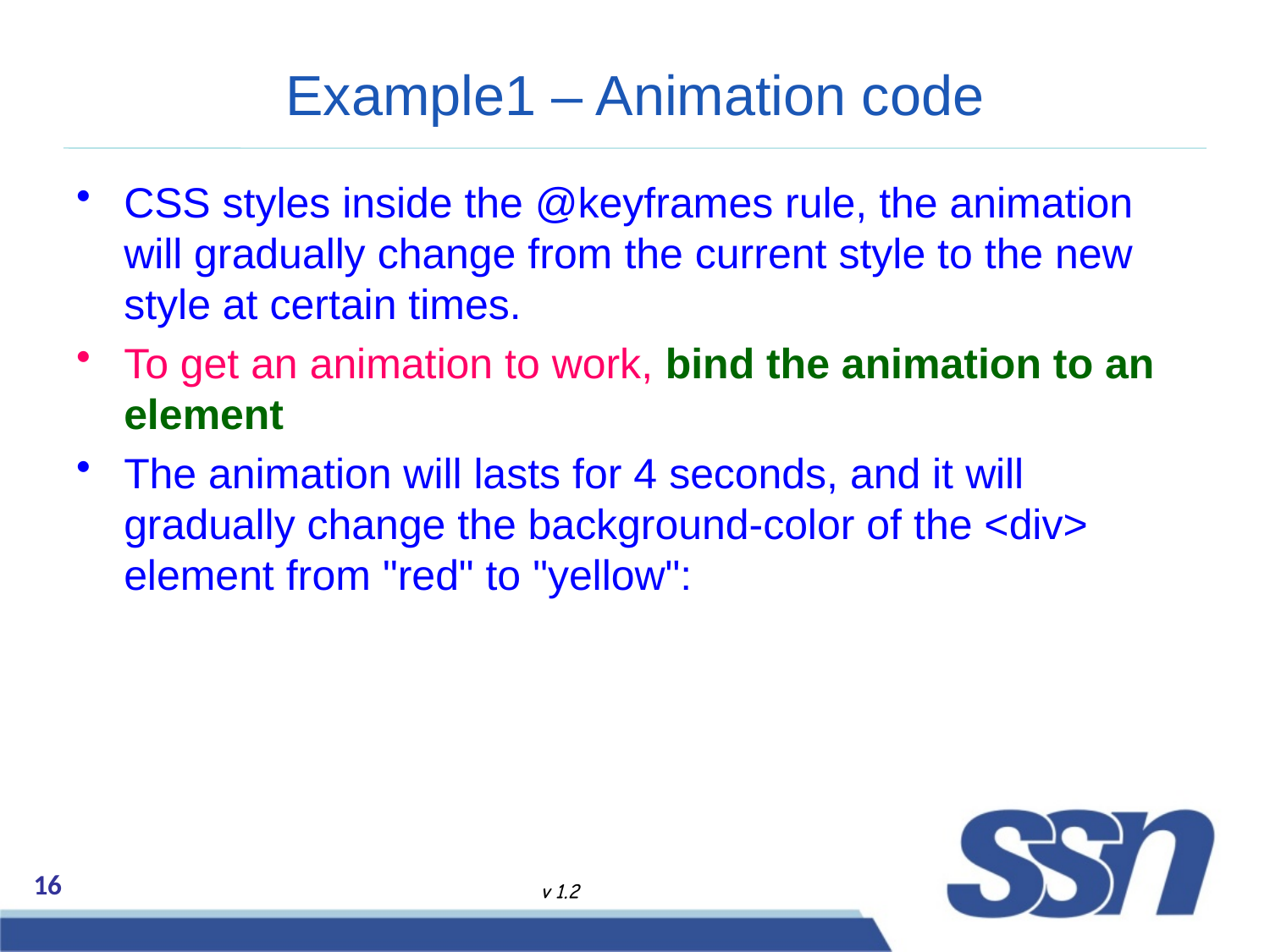

# Example1 – Animation code
CSS styles inside the @keyframes rule, the animation will gradually change from the current style to the new style at certain times.
To get an animation to work, bind the animation to an element
The animation will lasts for 4 seconds, and it will gradually change the background-color of the <div> element from "red" to "yellow":